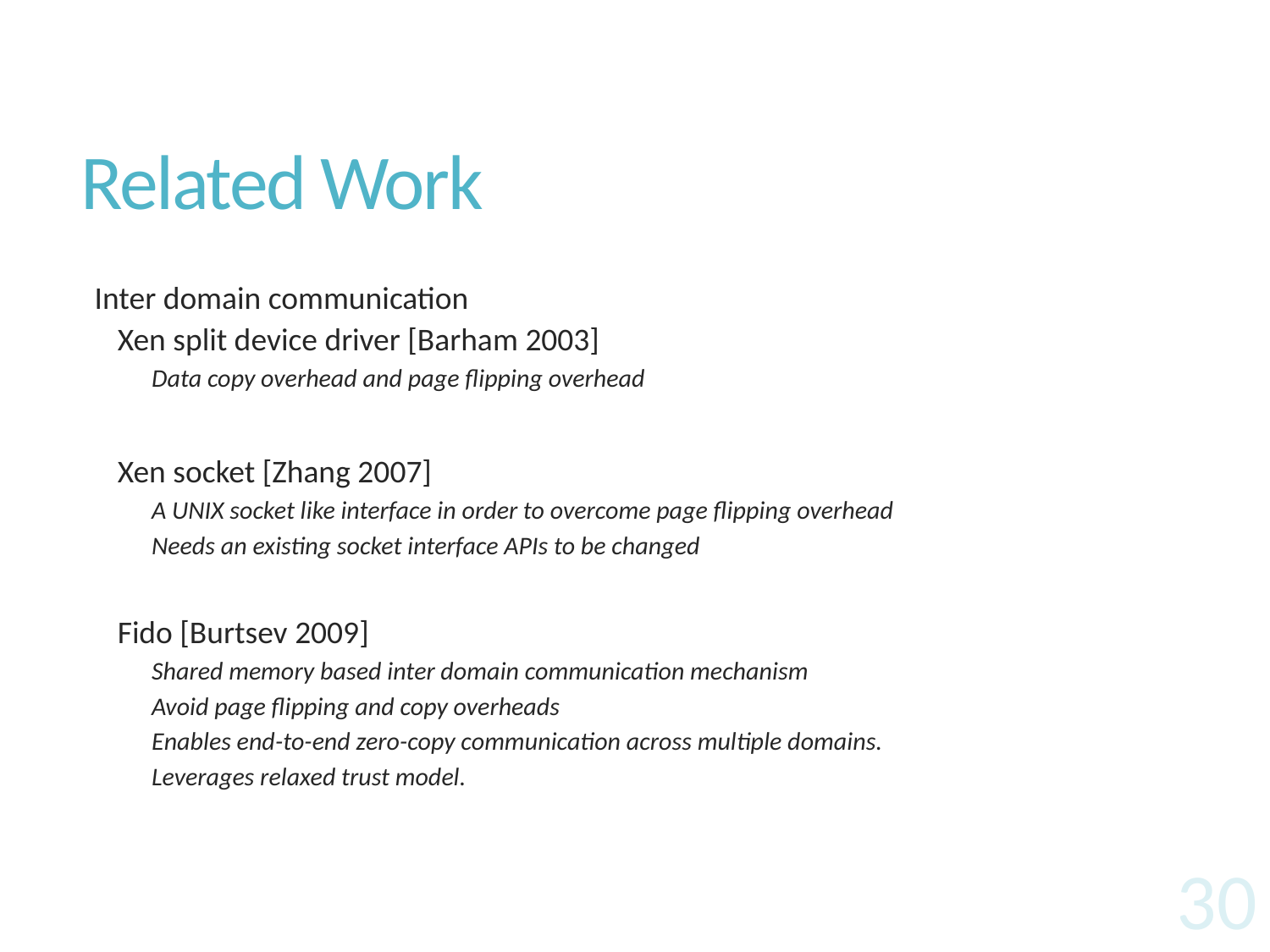

# Related Work
Inter domain communication
Xen split device driver [Barham 2003]
Data copy overhead and page flipping overhead

Xen socket [Zhang 2007]
A UNIX socket like interface in order to overcome page flipping overhead
Needs an existing socket interface APIs to be changed

Fido [Burtsev 2009]
Shared memory based inter domain communication mechanism
Avoid page flipping and copy overheads
Enables end-to-end zero-copy communication across multiple domains.
Leverages relaxed trust model.
30